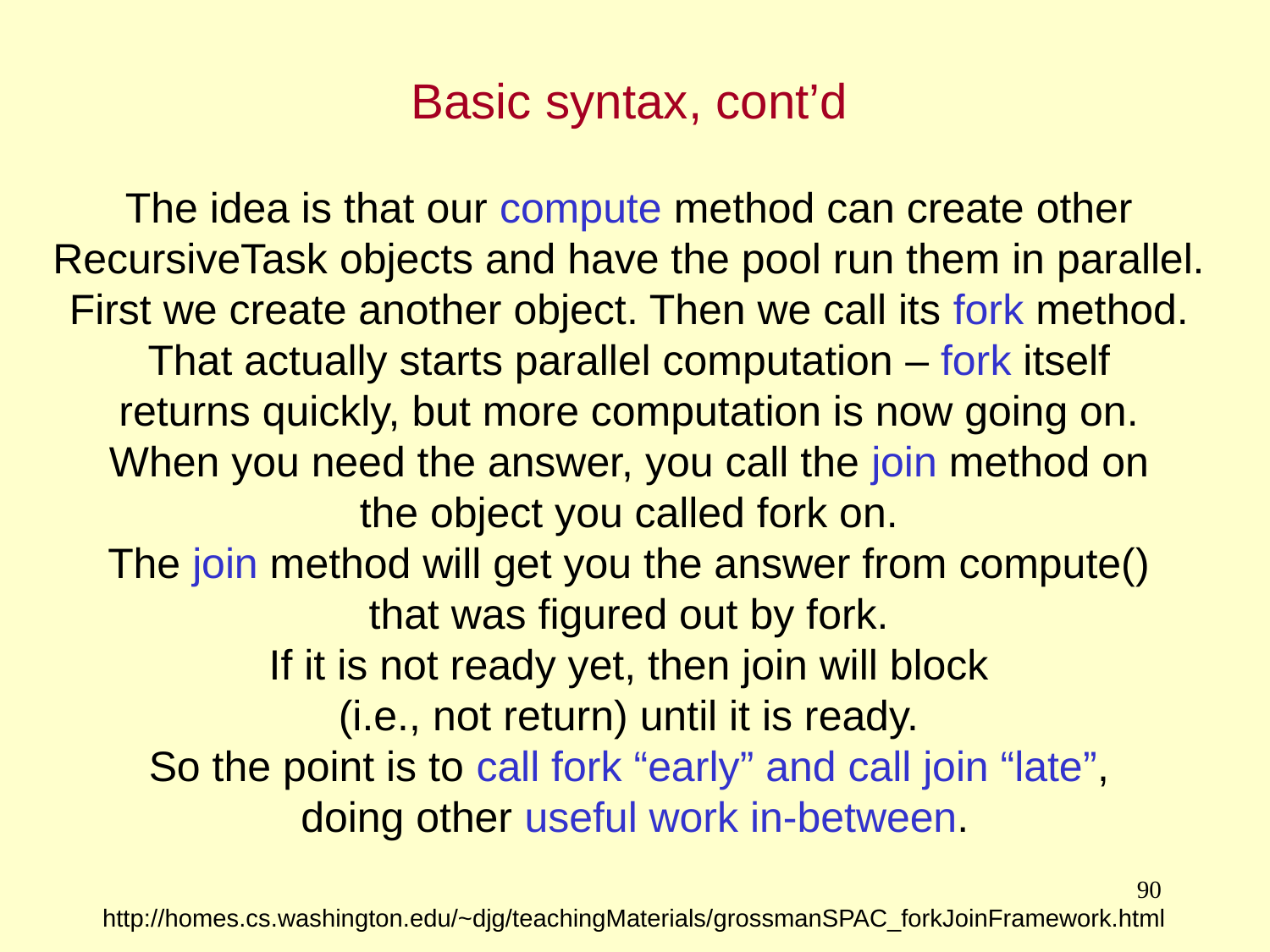

Basic syntax, cont’d
The idea is that our compute method can create other
RecursiveTask objects and have the pool run them in parallel.
First we create another object. Then we call its fork method.
That actually starts parallel computation – fork itself
returns quickly, but more computation is now going on.
When you need the answer, you call the join method on
the object you called fork on.
The join method will get you the answer from compute()
that was figured out by fork.
If it is not ready yet, then join will block
(i.e., not return) until it is ready.
So the point is to call fork “early” and call join “late”,
doing other useful work in-between.
90
http://homes.cs.washington.edu/~djg/teachingMaterials/grossmanSPAC_forkJoinFramework.html